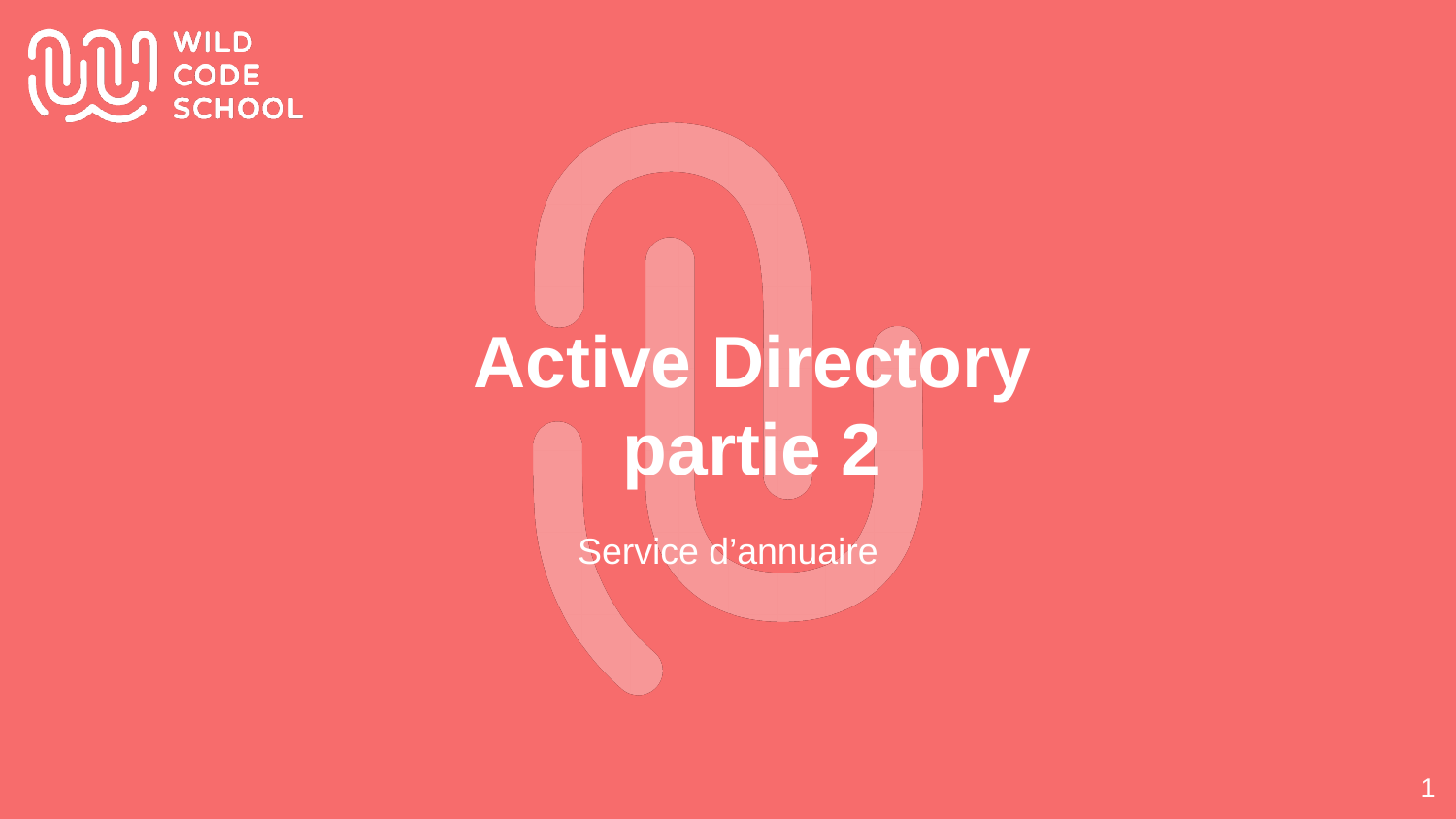

# Active Directory
partie 2
Service d’annuaire
1